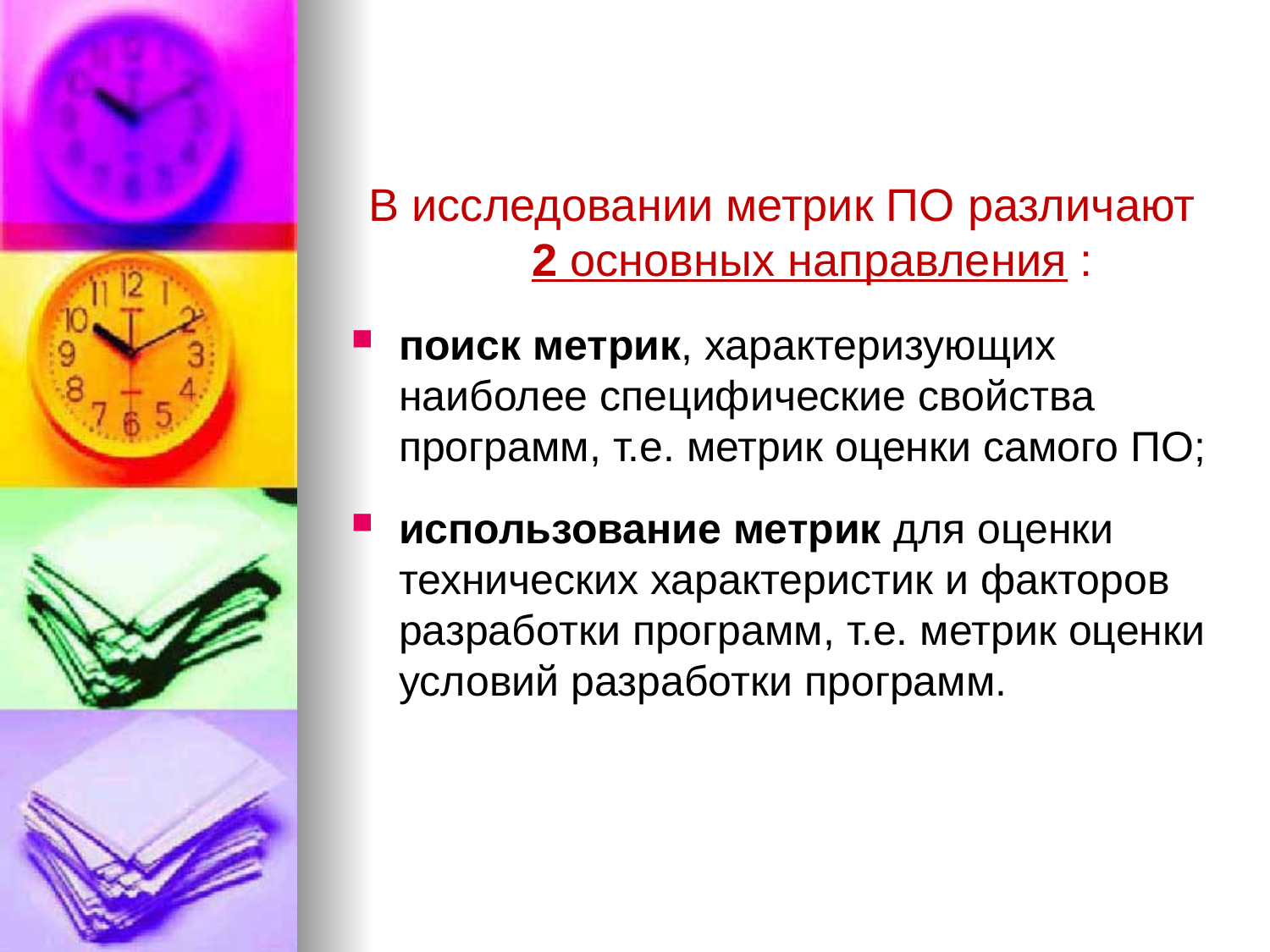

В исследовании метрик ПО различают
2 основных направления :
поиск метрик, характеризующих наиболее специфические свойства программ, т.е. метрик оценки самого ПО;
использование метрик для оценки технических характеристик и факторов разработки программ, т.е. метрик оценки условий разработки программ.
167